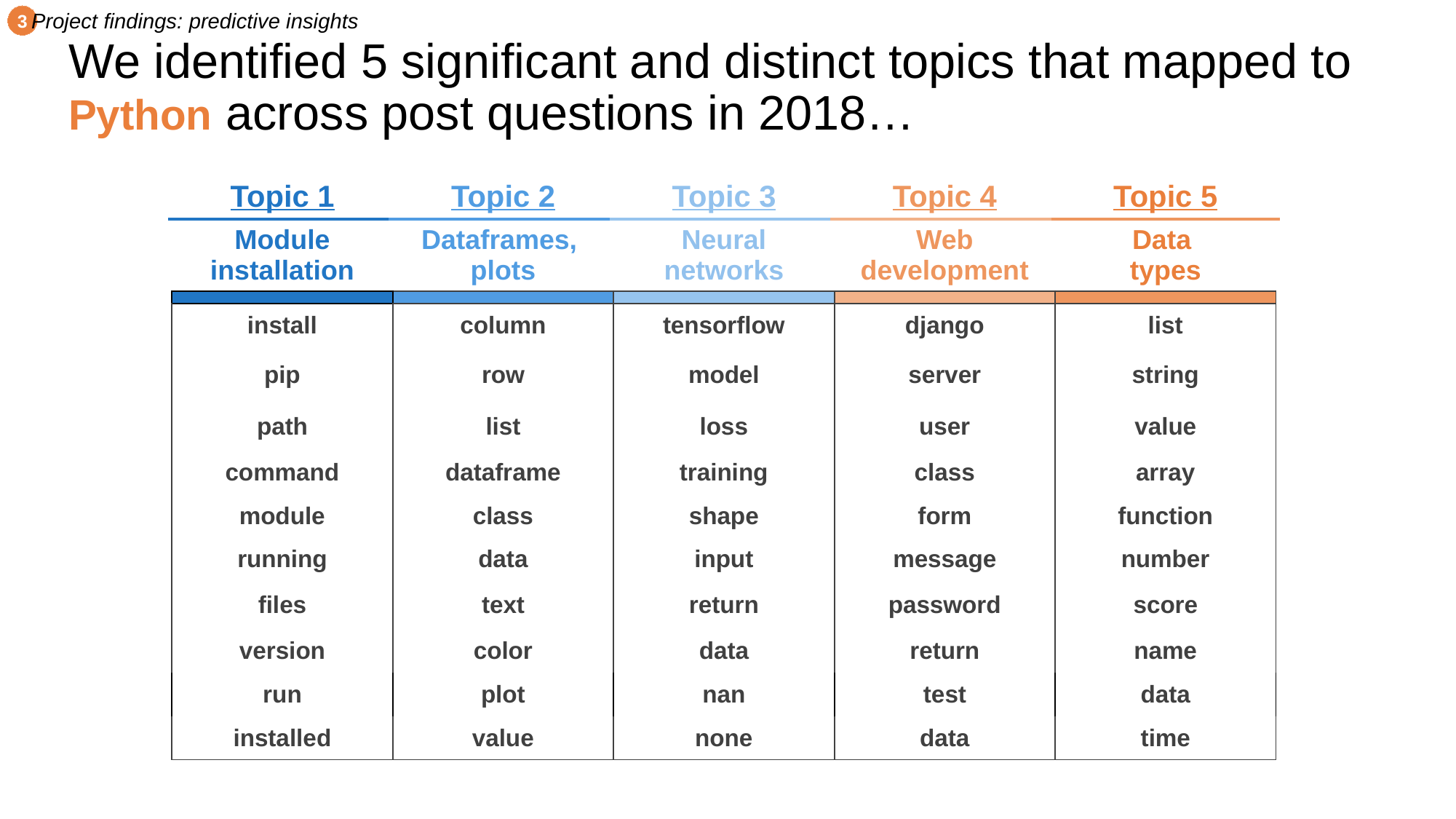

Project findings: predictive insights
3
We identified 5 significant and distinct topics that mapped to Python across post questions in 2018…
| Topic 1 | Topic 2 | Topic 3 | Topic 4 | Topic 5 |
| --- | --- | --- | --- | --- |
| Module installation | Dataframes, plots | Neural networks | Web development | Data types |
|  |  |  |  |  |
| install | column | tensorflow | django | list |
| pip | row | model | server | string |
| path | list | loss | user | value |
| command | dataframe | training | class | array |
| module | class | shape | form | function |
| running | data | input | message | number |
| files | text | return | password | score |
| version | color | data | return | name |
| run | plot | nan | test | data |
| installed | value | none | data | time |